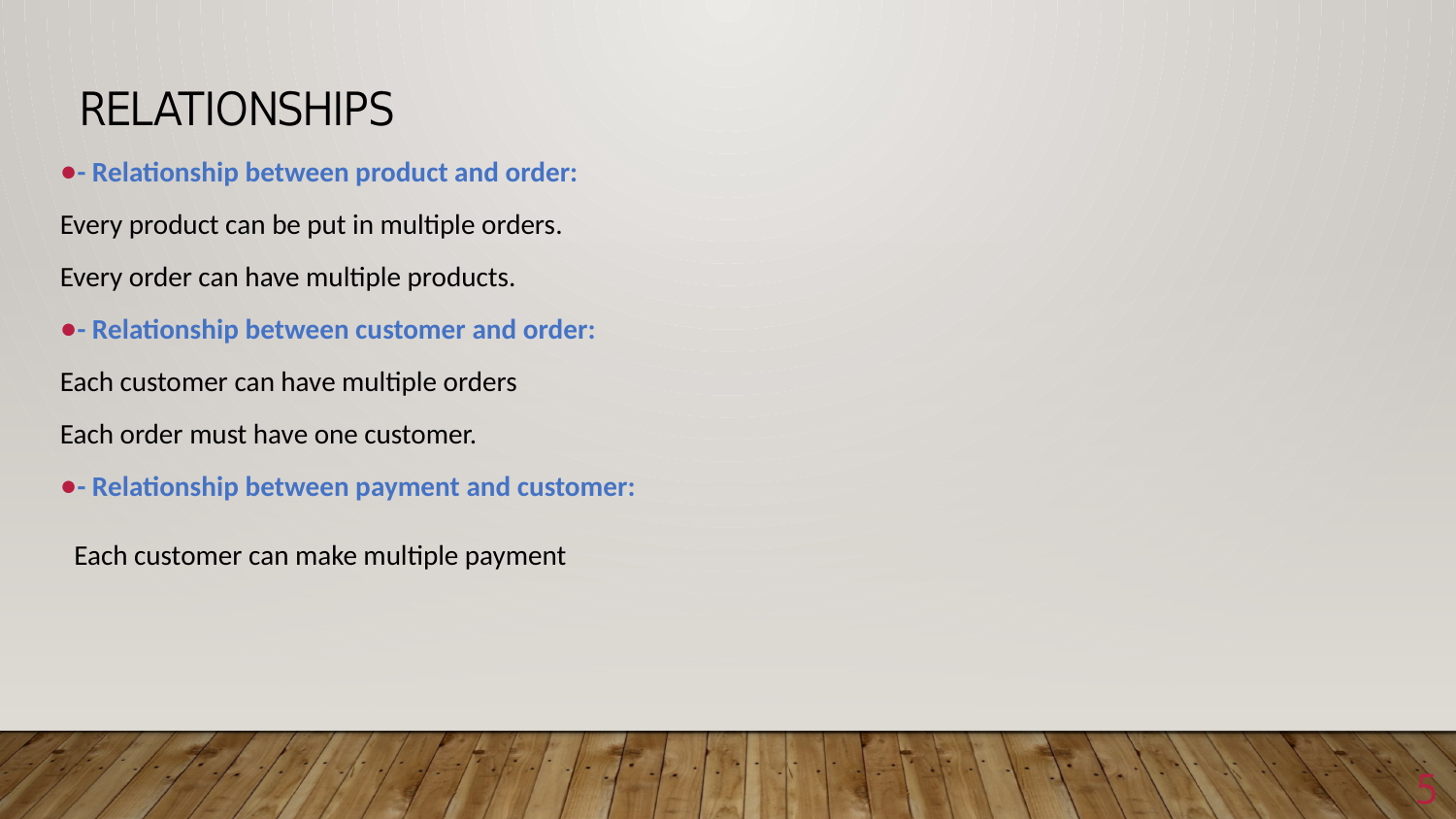

# Relationships
- Relationship between product and order:
Every product can be put in multiple orders.
Every order can have multiple products.
- Relationship between customer and order:
Each customer can have multiple orders
Each order must have one customer.
- Relationship between payment and customer:
Each customer can make multiple payment

5